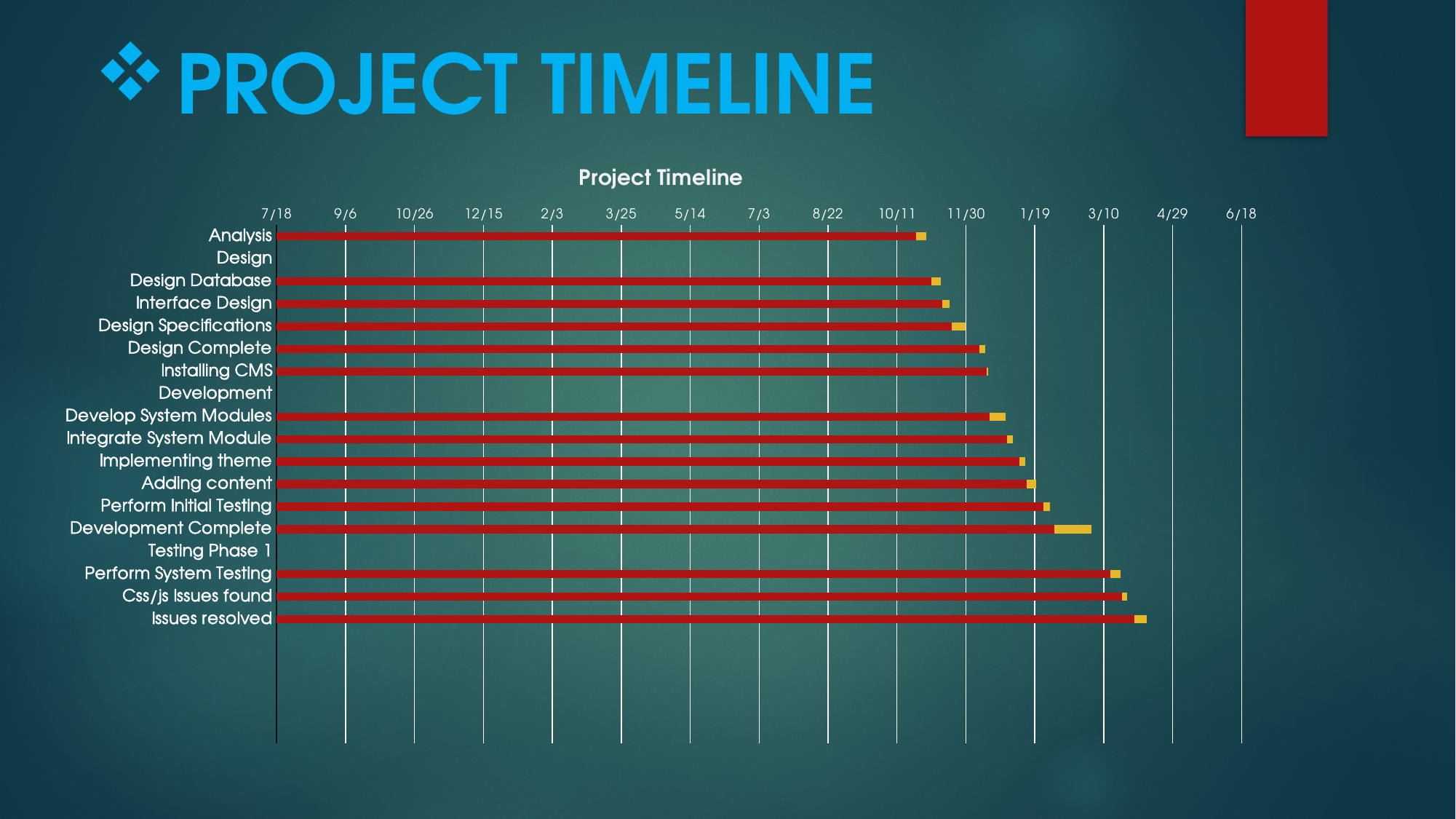

PROJECT TIMELINE

### Chart: Project Timeline

| Category | Start Date | Duration (days) |
|---|---|---|
| Analysis | 44494.0 | 7.0 |
| Design | None | 0.0 |
| Design Database | 44505.0 | 7.0 |
| Interface Design | 44513.0 | 5.0 |
| Design Specifications | 44520.0 | 10.0 |
| Design Complete | 44540.0 | 4.0 |
| Installing CMS | 44545.0 | 1.0 |
| Development | None | 0.0 |
| Develop System Modules | 44547.0 | 12.0 |
| Integrate System Module | 44560.0 | 4.0 |
| Implementing theme | 44569.0 | 4.0 |
| Adding content | 44574.0 | 7.0 |
| Perform Initial Testing | 44586.0 | 5.0 |
| Development Complete | 44594.0 | 27.0 |
| Testing Phase 1 | None | None |
| Perform System Testing | 44635.0 | 7.0 |
| Css/js Issues found | 44643.0 | 4.0 |
| Issues resolved | 44652.0 | 9.0 |